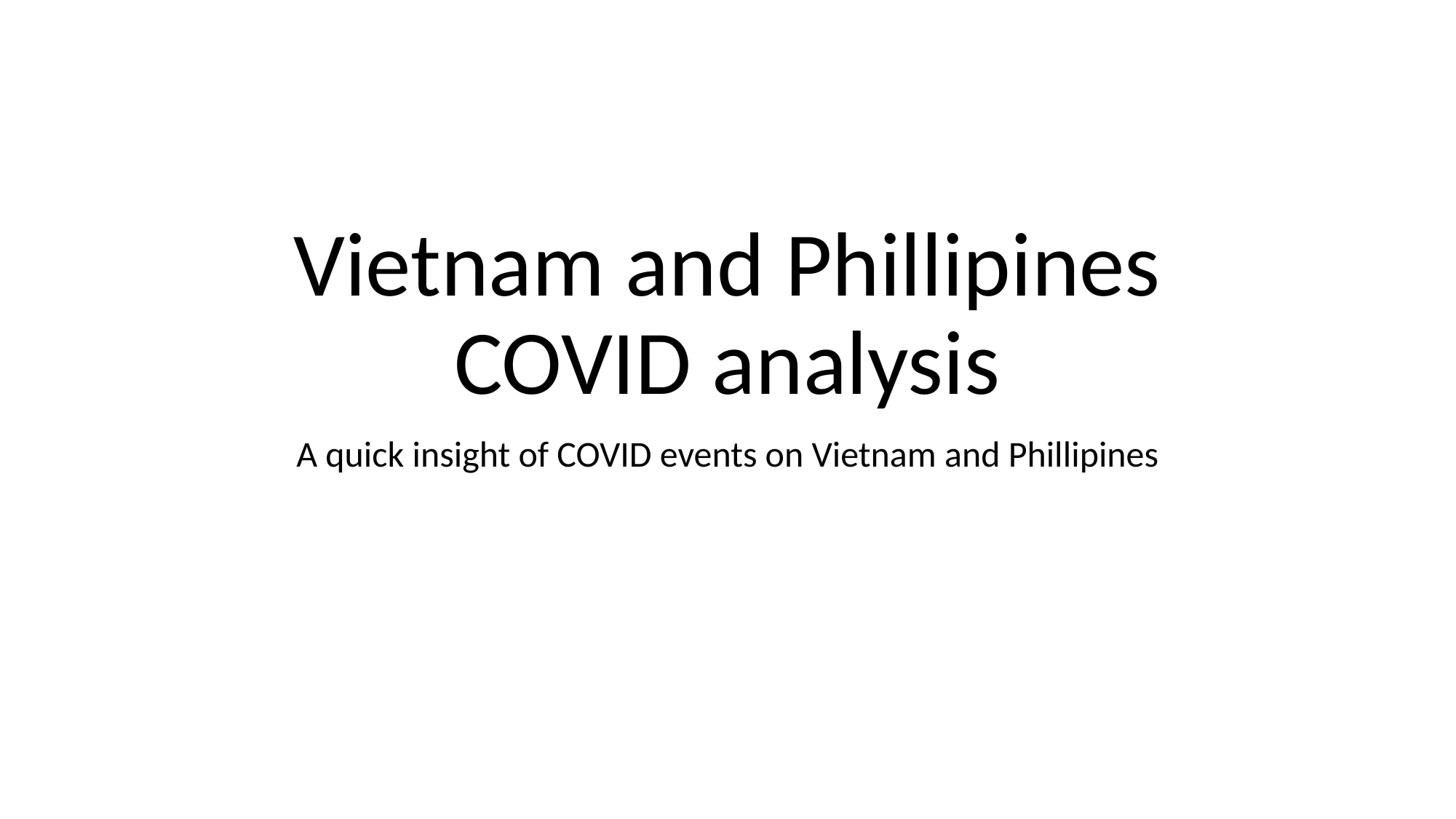

# Vietnam and Phillipines COVID analysis
A quick insight of COVID events on Vietnam and Phillipines